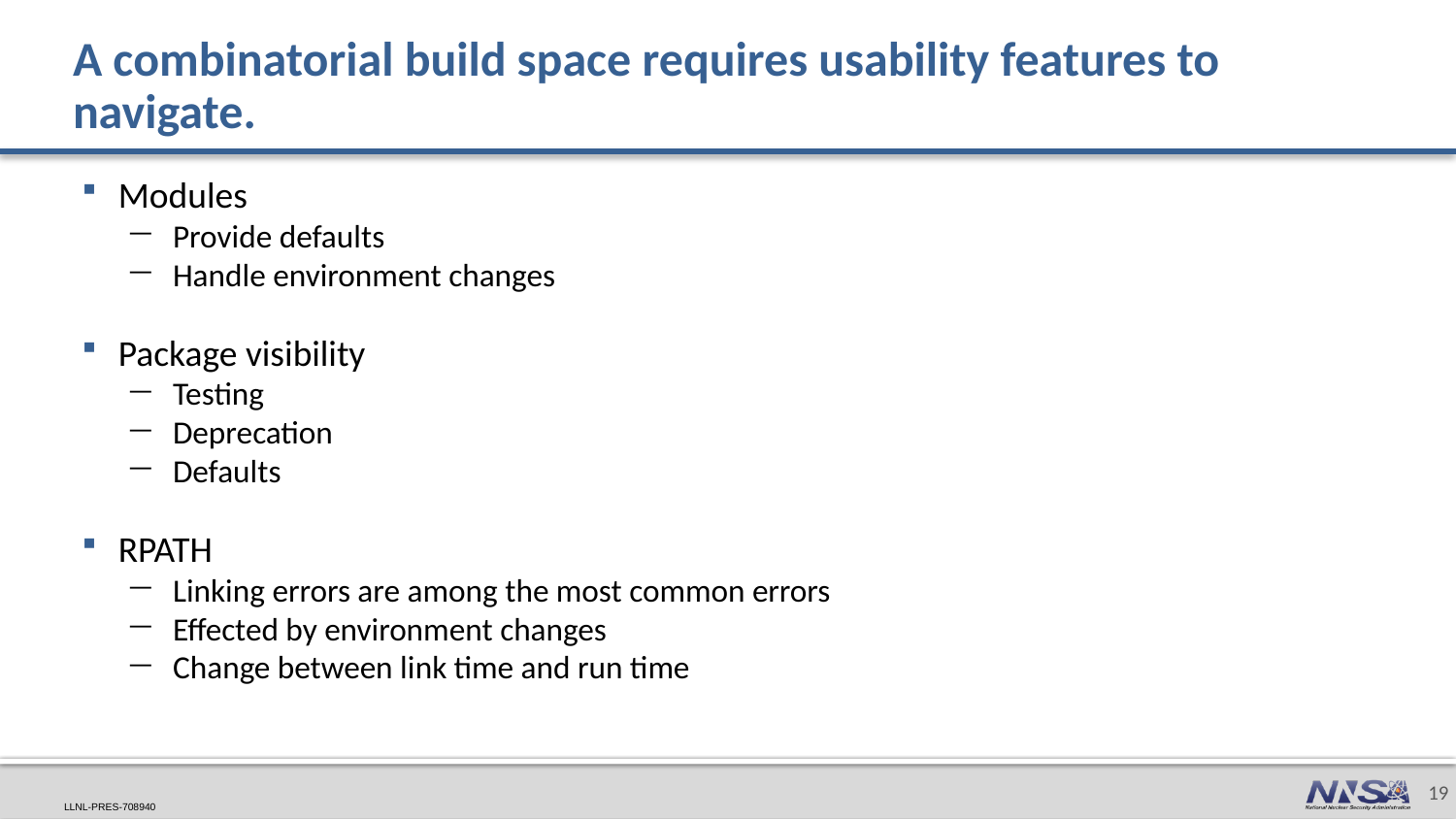

# A combinatorial build space requires usability features to navigate.
Modules
Provide defaults
Handle environment changes
Package visibility
Testing
Deprecation
Defaults
RPATH
Linking errors are among the most common errors
Effected by environment changes
Change between link time and run time